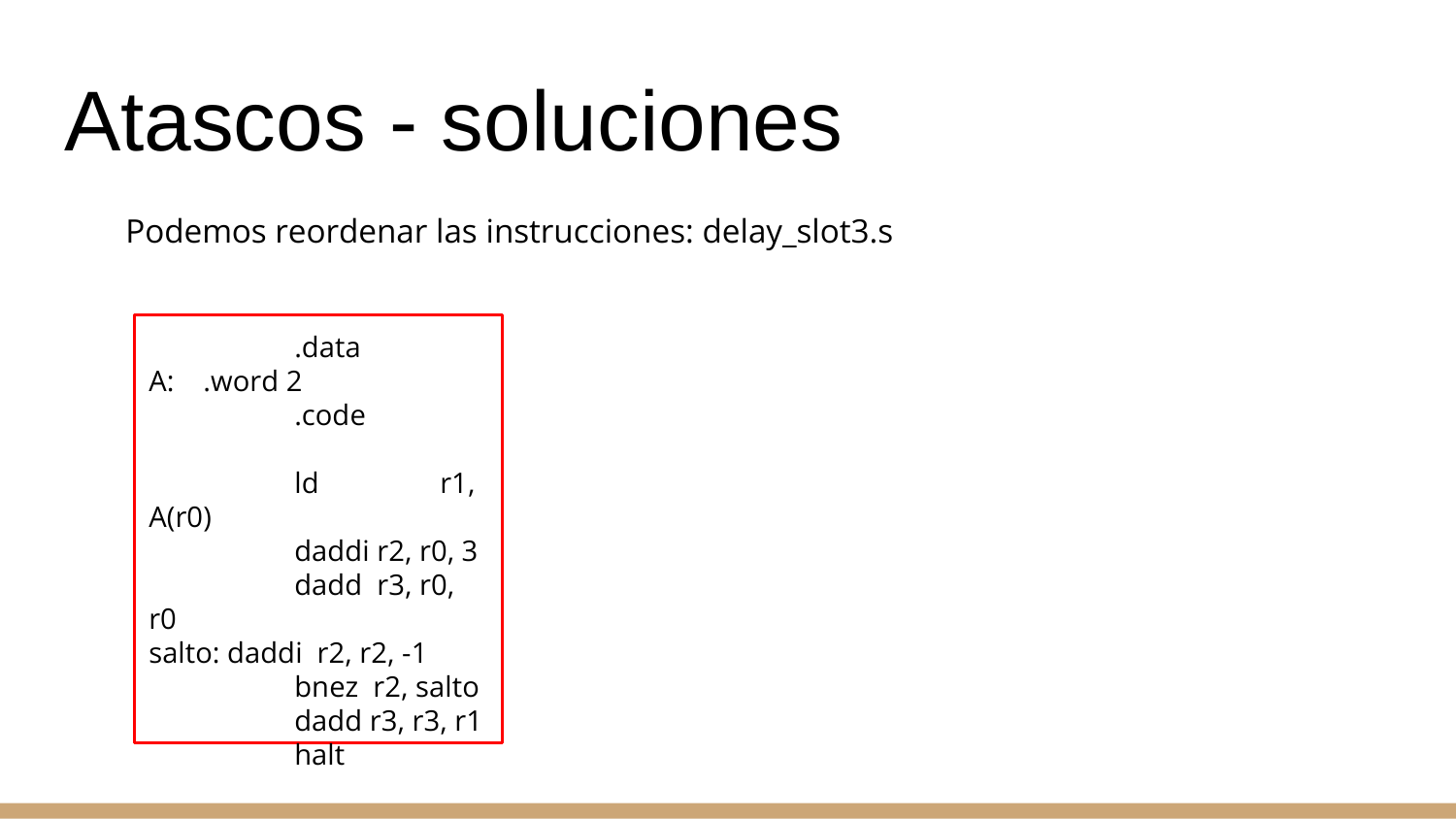

# Atascos - soluciones
Podemos reordenar las instrucciones: delay_slot3.s
	.data
A:    .word 2
    	.code

    	ld	r1, A(r0)
    	daddi r2, r0, 3
    	dadd  r3, r0, r0
salto: daddi  r2, r2, -1
    	bnez  r2, salto
    	dadd r3, r3, r1
    	halt